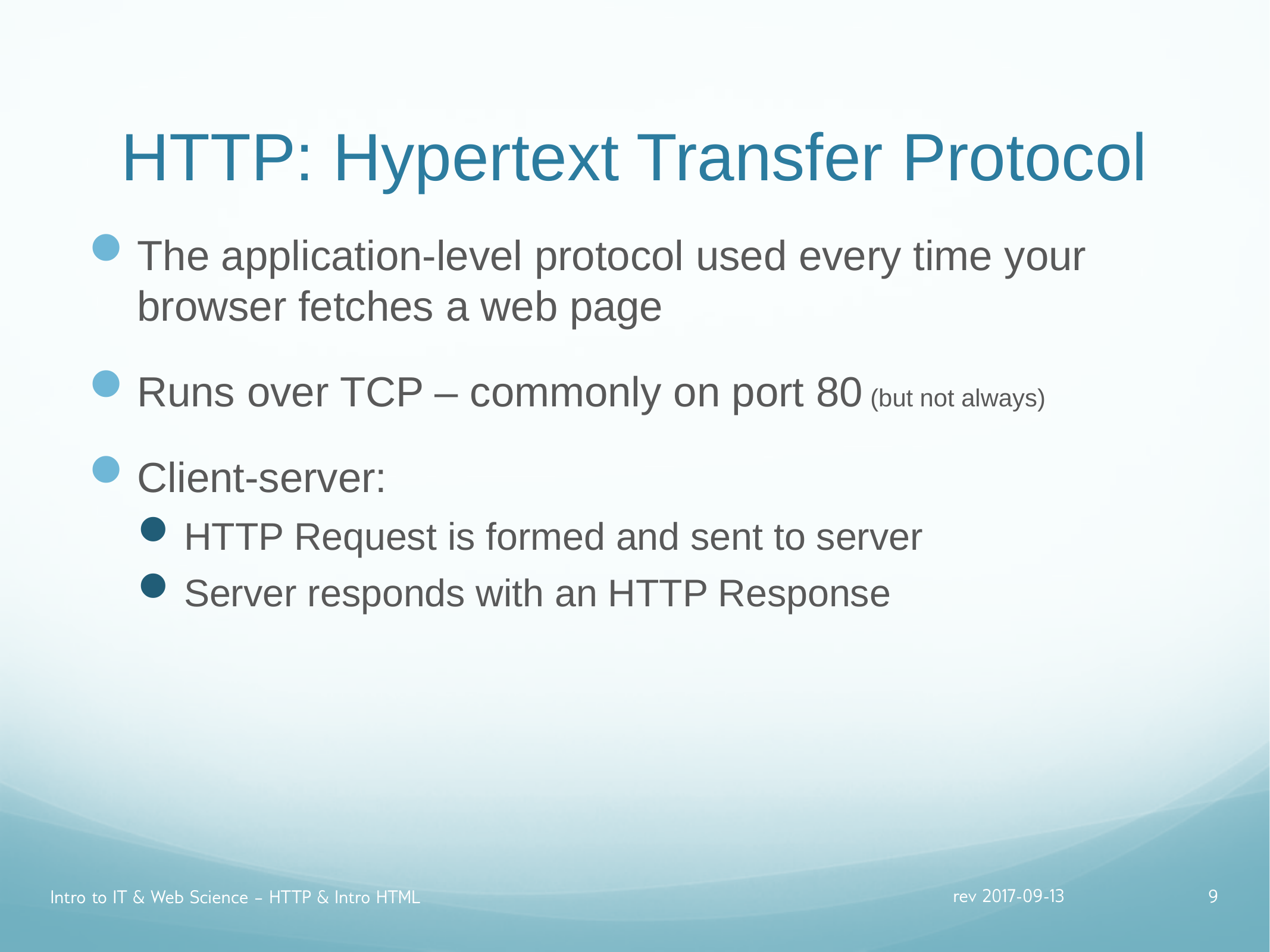

# HTTP: Hypertext Transfer Protocol
The application-level protocol used every time your browser fetches a web page
Runs over TCP – commonly on port 80 (but not always)
Client-server:
HTTP Request is formed and sent to server
Server responds with an HTTP Response